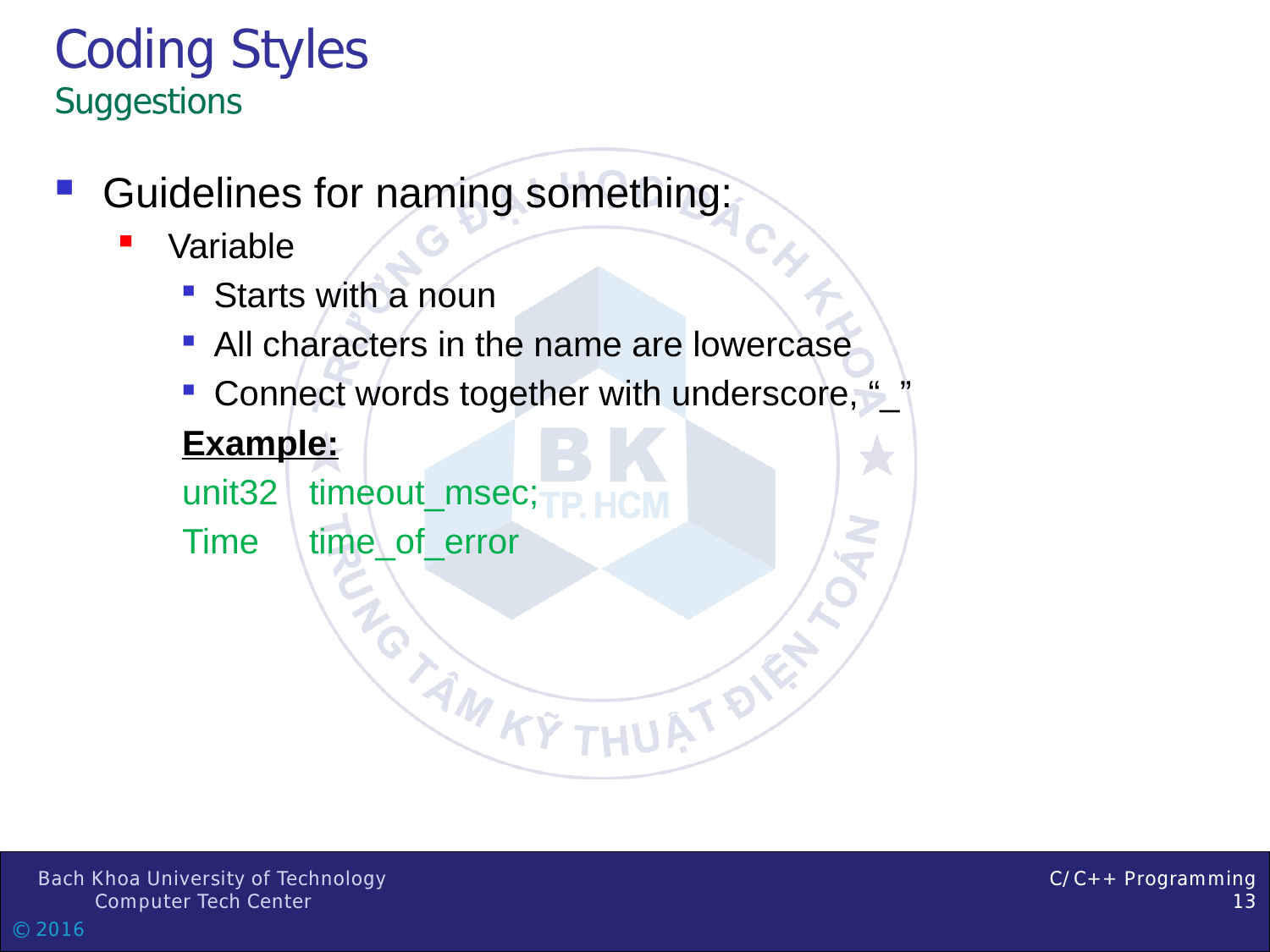

# Coding Styles Suggestions
Guidelines for naming something:
 Variable
Starts with a noun
All characters in the name are lowercase
Connect words together with underscore, “_”
Example:
unit32	timeout_msec;
Time	time_of_error